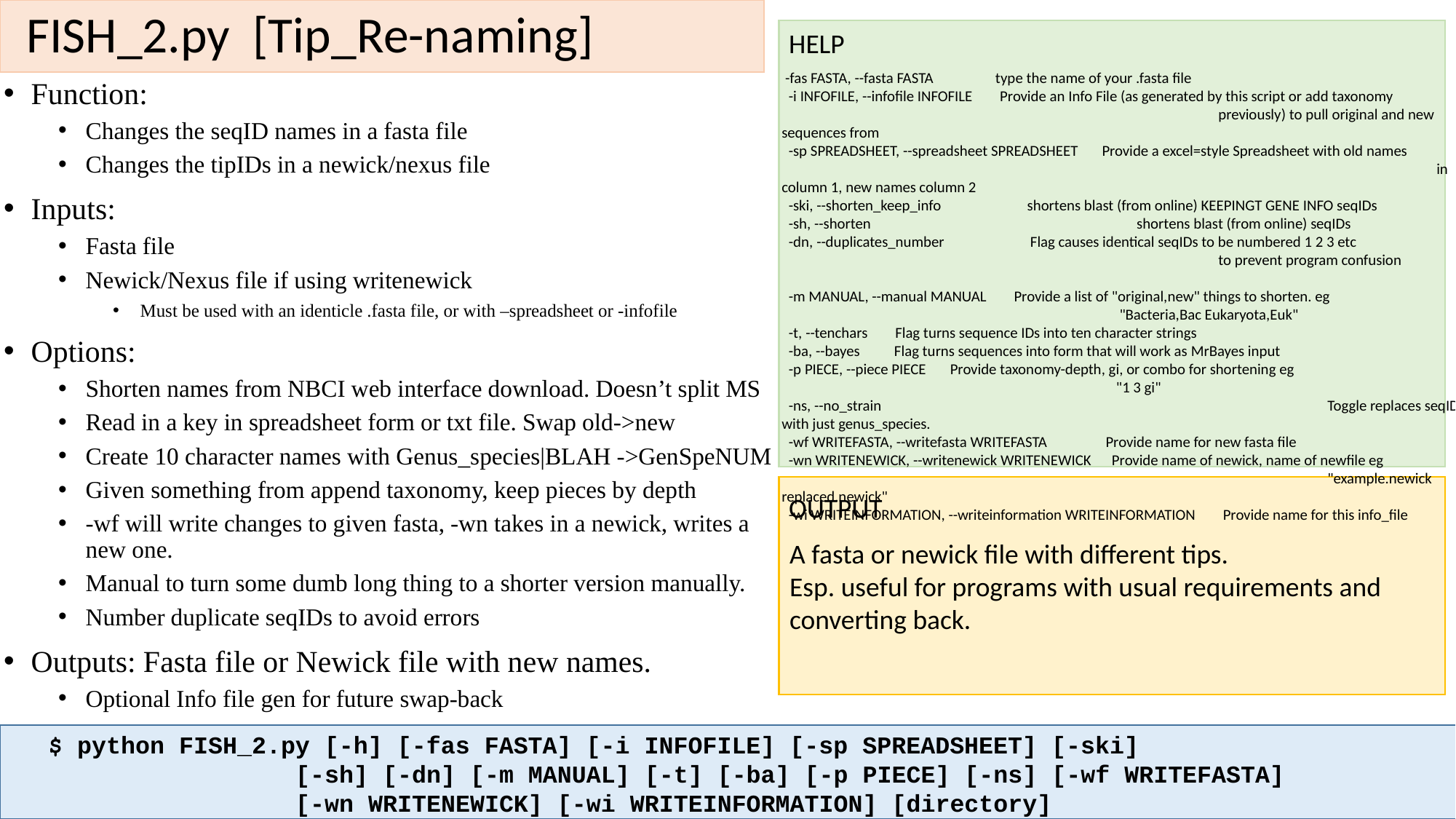

# FISH_2.py  [Tip_Re-naming]

HELP
 -fas FASTA, --fasta FASTA                  type the name of your .fasta file
  -i INFOFILE, --infofile INFOFILE        Provide an Info File (as generated by this script or add taxonomy
				previously) to pull original and new sequences from
  -sp SPREADSHEET, --spreadsheet SPREADSHEET       Provide a excel=style Spreadsheet with old names
 						in  column 1, new names column 2
  -ski, --shorten_keep_info                         shortens blast (from online) KEEPINGT GENE INFO seqIDs
  -sh, --shorten        		        shortens blast (from online) seqIDs
  -dn, --duplicates_number                         Flag causes identical seqIDs to be numbered 1 2 3 etc
                        				to prevent program confusion

  -m MANUAL, --manual MANUAL        Provide a list of "original,new" things to shorten. eg
                        			   "Bacteria,Bac Eukaryota,Euk"
  -t, --tenchars        Flag turns sequence IDs into ten character strings
  -ba, --bayes          Flag turns sequences into form that will work as MrBayes input
  -p PIECE, --piece PIECE       Provide taxonomy-depth, gi, or combo for shortening eg
                      			  "1 3 gi"
  -ns, --no_strain      				Toggle replaces seqIDs with just genus_species.
  -wf WRITEFASTA, --writefasta WRITEFASTA                 Provide name for new fasta file
  -wn WRITENEWICK, --writenewick WRITENEWICK      Provide name of newick, name of newfile eg
                        					"example.newick replaced.newick"
  -wi WRITEINFORMATION, --writeinformation WRITEINFORMATION        Provide name for this info_file

Function:
Changes the seqID names in a fasta file
Changes the tipIDs in a newick/nexus file
Inputs:
Fasta file
Newick/Nexus file if using writenewick
Must be used with an identicle .fasta file, or with –spreadsheet or -infofile
Options:
Shorten names from NBCI web interface download. Doesn’t split MS
Read in a key in spreadsheet form or txt file. Swap old->new
Create 10 character names with Genus_species|BLAH ->GenSpeNUM
Given something from append taxonomy, keep pieces by depth
-wf will write changes to given fasta, -wn takes in a newick, writes a new one.
Manual to turn some dumb long thing to a shorter version manually.
Number duplicate seqIDs to avoid errors
Outputs: Fasta file or Newick file with new names.
Optional Info file gen for future swap-back
A fasta or newick file with different tips.
Esp. useful for programs with usual requirements and converting back.
OUTPUT
$ python FISH_2.py [-h] [-fas FASTA] [-i INFOFILE] [-sp SPREADSHEET] [-ski]
                 [-sh] [-dn] [-m MANUAL] [-t] [-ba] [-p PIECE] [-ns] [-wf WRITEFASTA]
                 [-wn WRITENEWICK] [-wi WRITEINFORMATION] [directory]